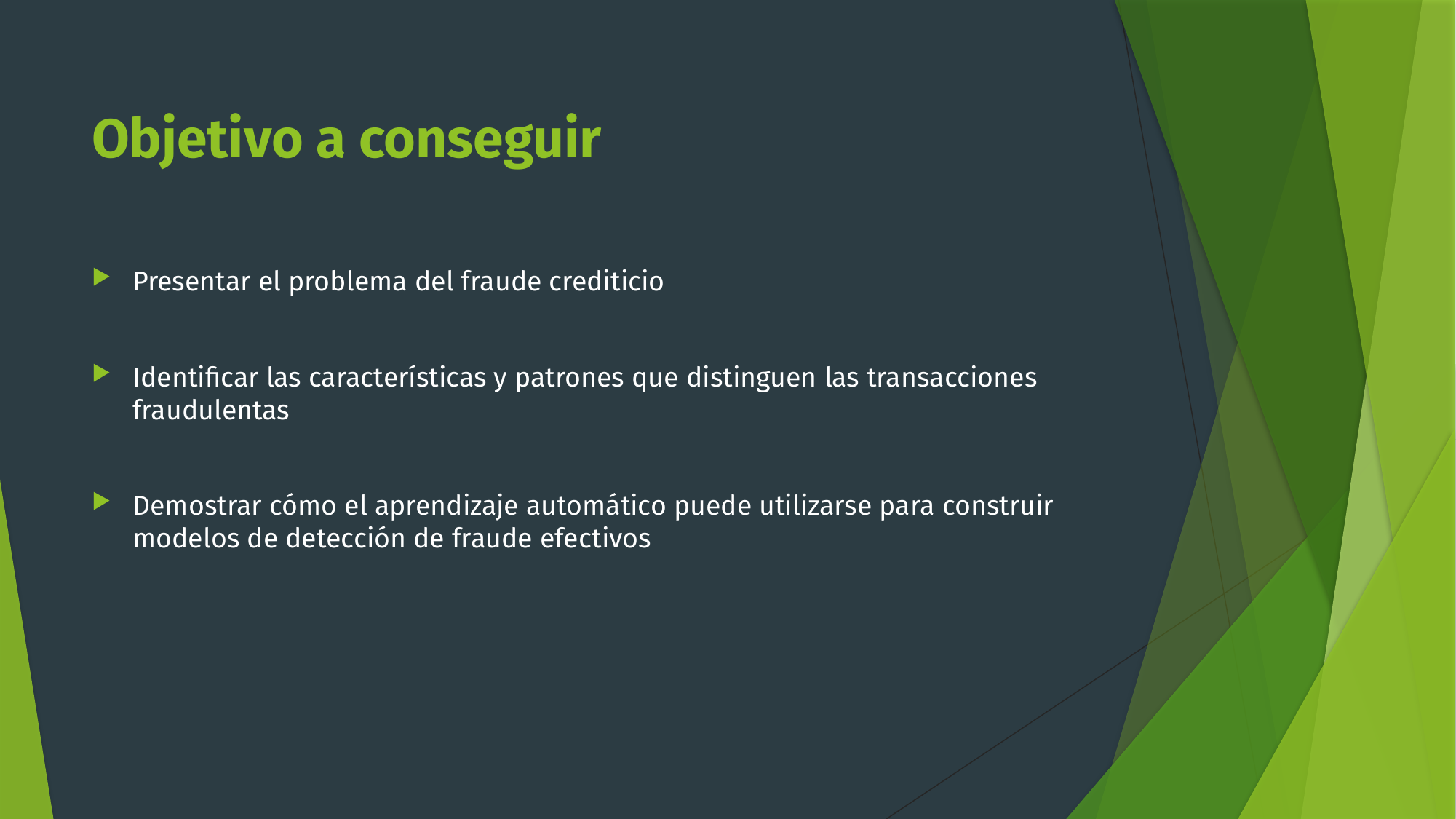

# Objetivo a conseguir
Presentar el problema del fraude crediticio

Identificar las características y patrones que distinguen las transacciones fraudulentas

Demostrar cómo el aprendizaje automático puede utilizarse para construir modelos de detección de fraude efectivos